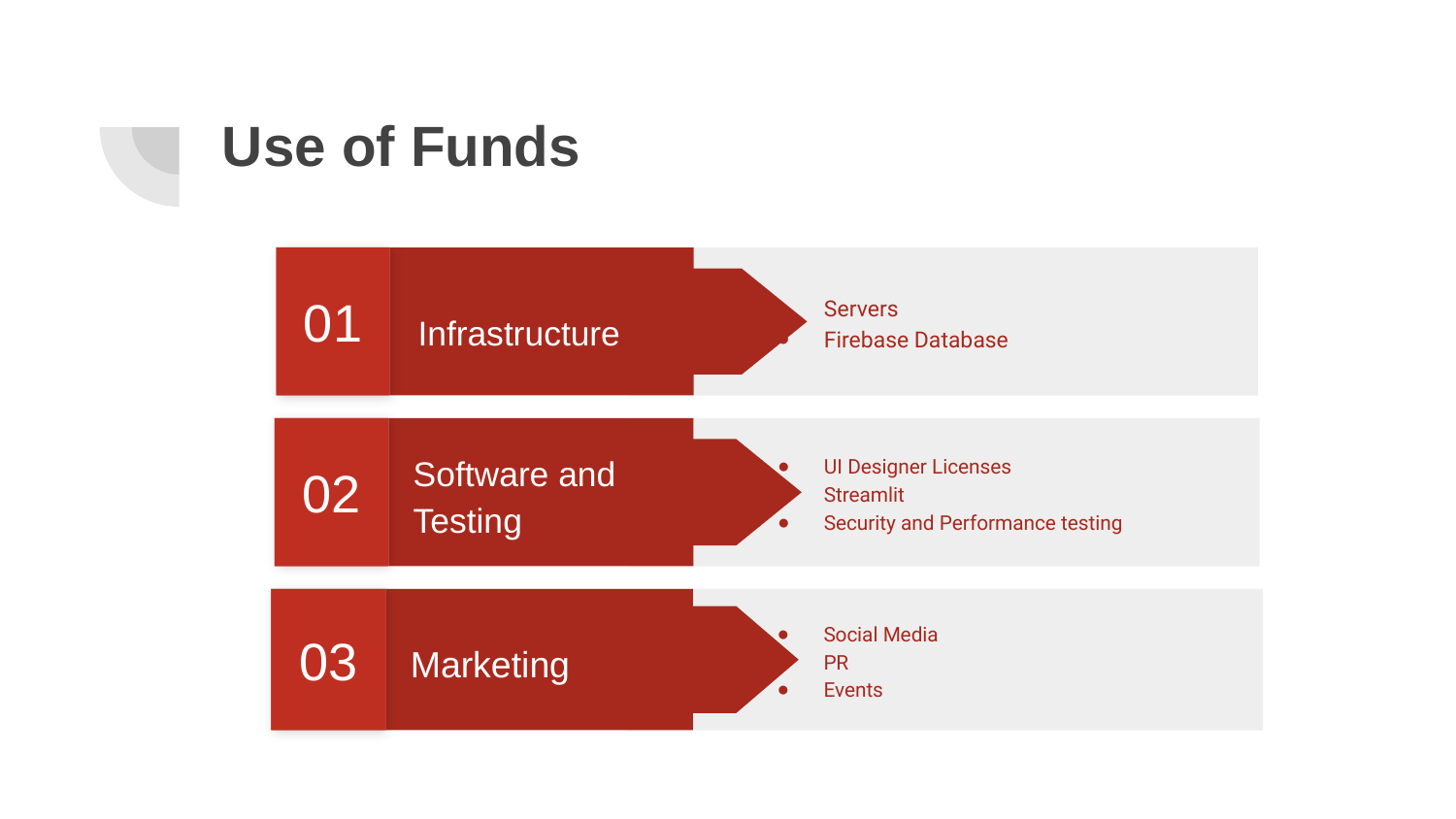

# Use of Funds

01

Servers
Firebase Database
Infrastructure

02

UI Designer Licenses
Streamlit
Security and Performance testing
Software and Testing

03

Social Media
PR
Events
Marketing